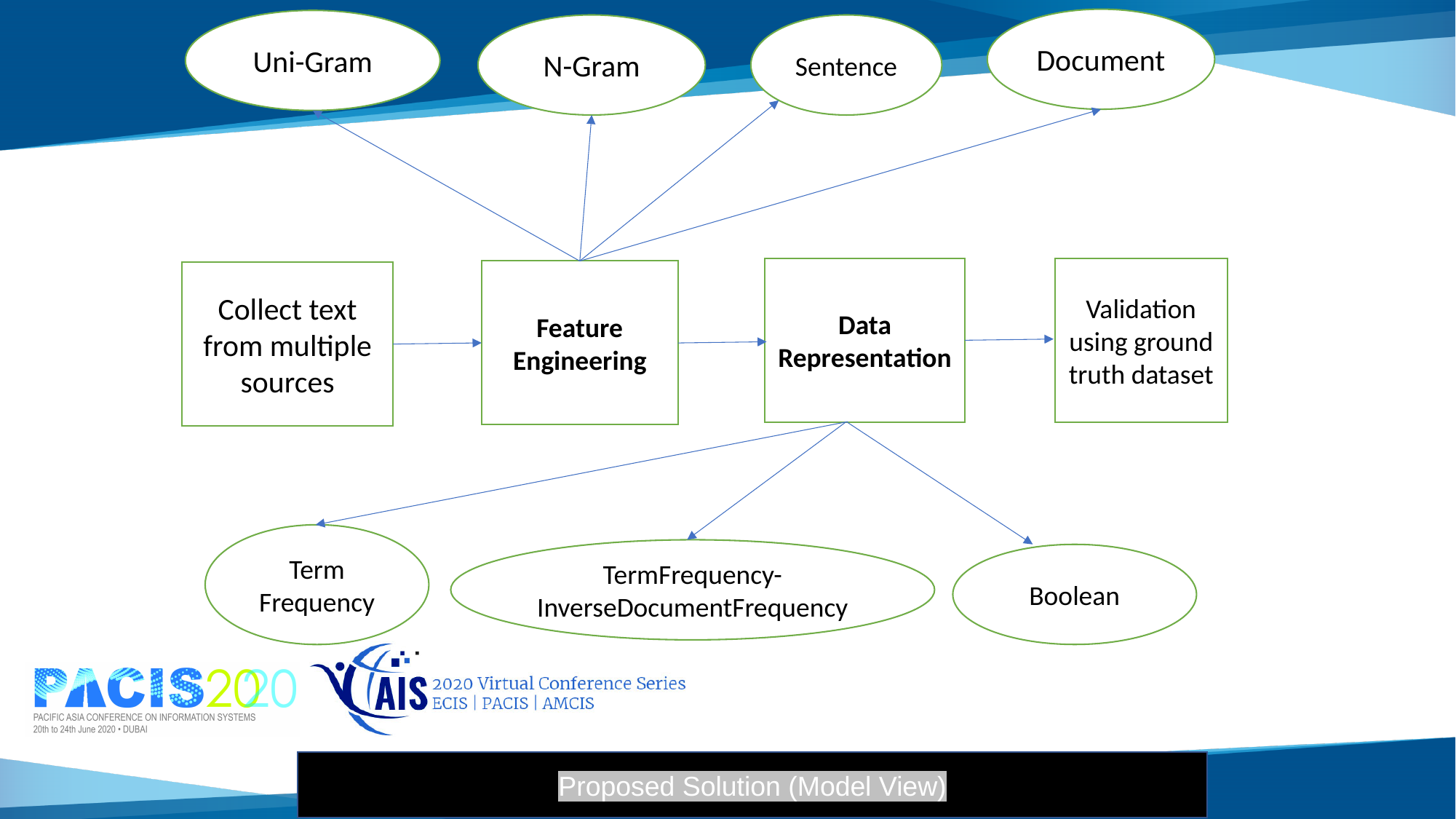

Document
Uni-Gram
N-Gram
Sentence
Data Representation
Validation using ground truth dataset
Feature Engineering
Collect text from multiple sources
Term Frequency
TermFrequency-InverseDocumentFrequency
Boolean
Proposed Solution (Model View)